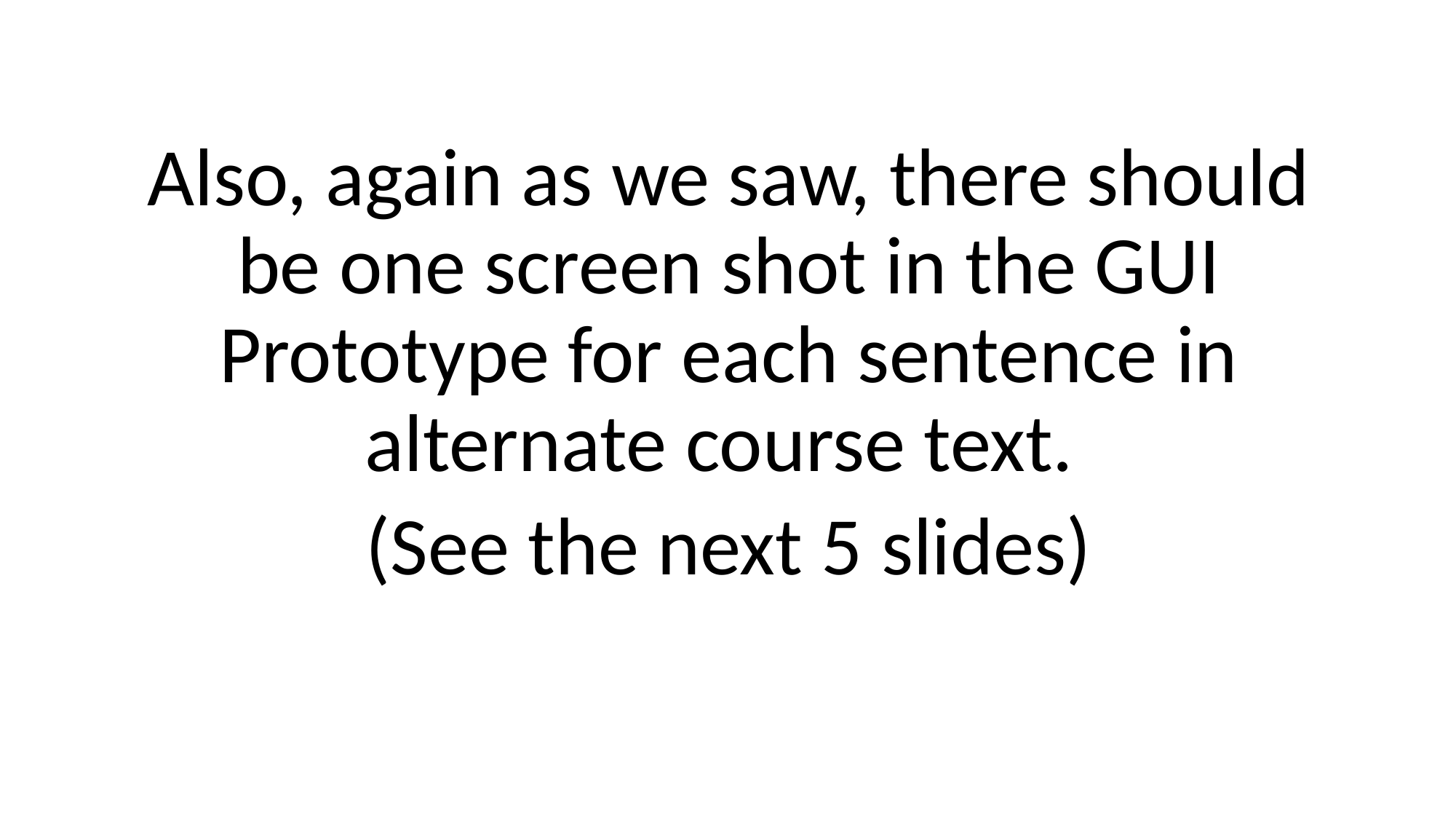

Also, again as we saw, there should be one screen shot in the GUI Prototype for each sentence in alternate course text.
(See the next 5 slides)